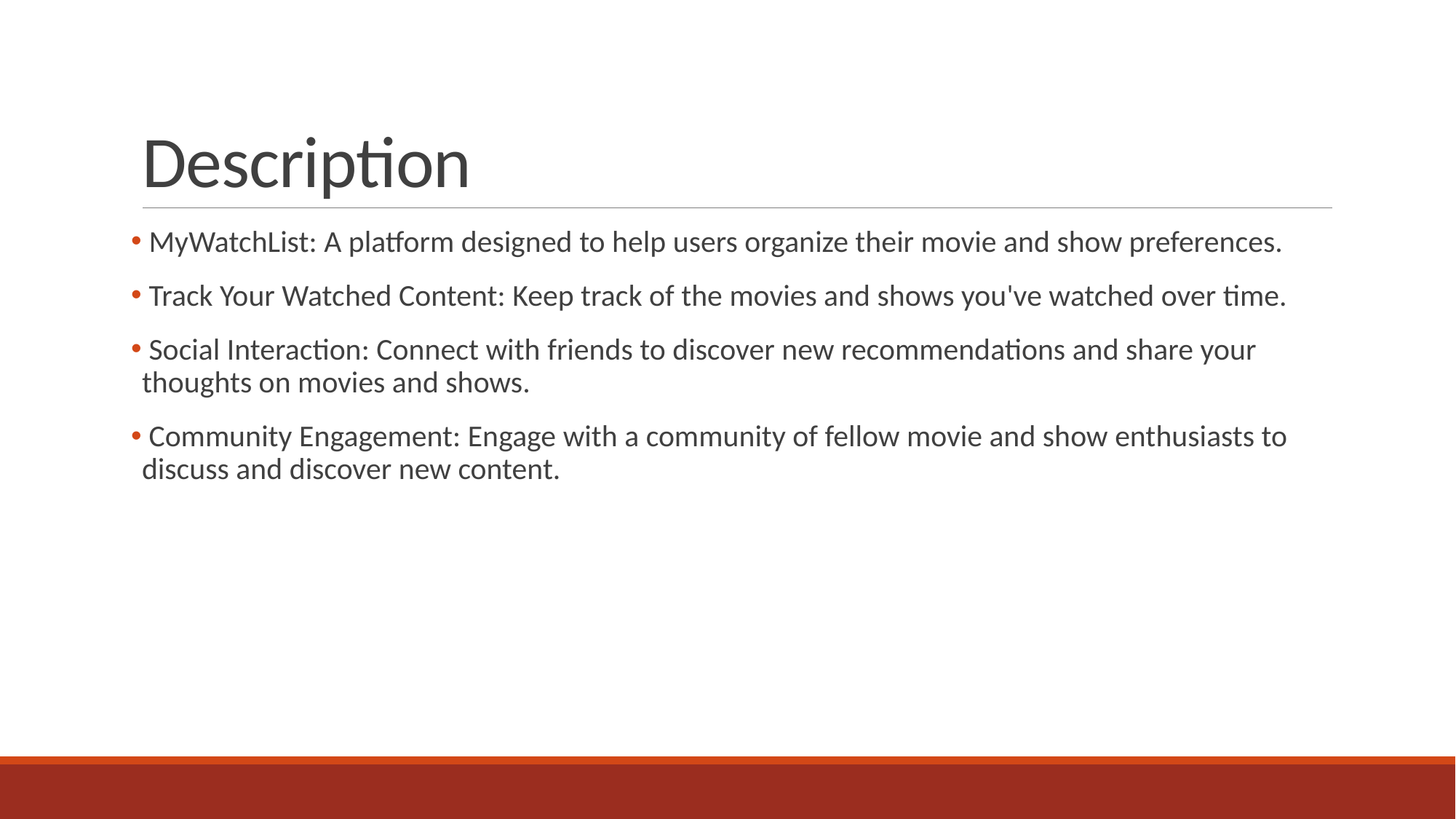

# Description
 MyWatchList: A platform designed to help users organize their movie and show preferences.
 Track Your Watched Content: Keep track of the movies and shows you've watched over time.
 Social Interaction: Connect with friends to discover new recommendations and share your thoughts on movies and shows.
 Community Engagement: Engage with a community of fellow movie and show enthusiasts to discuss and discover new content.